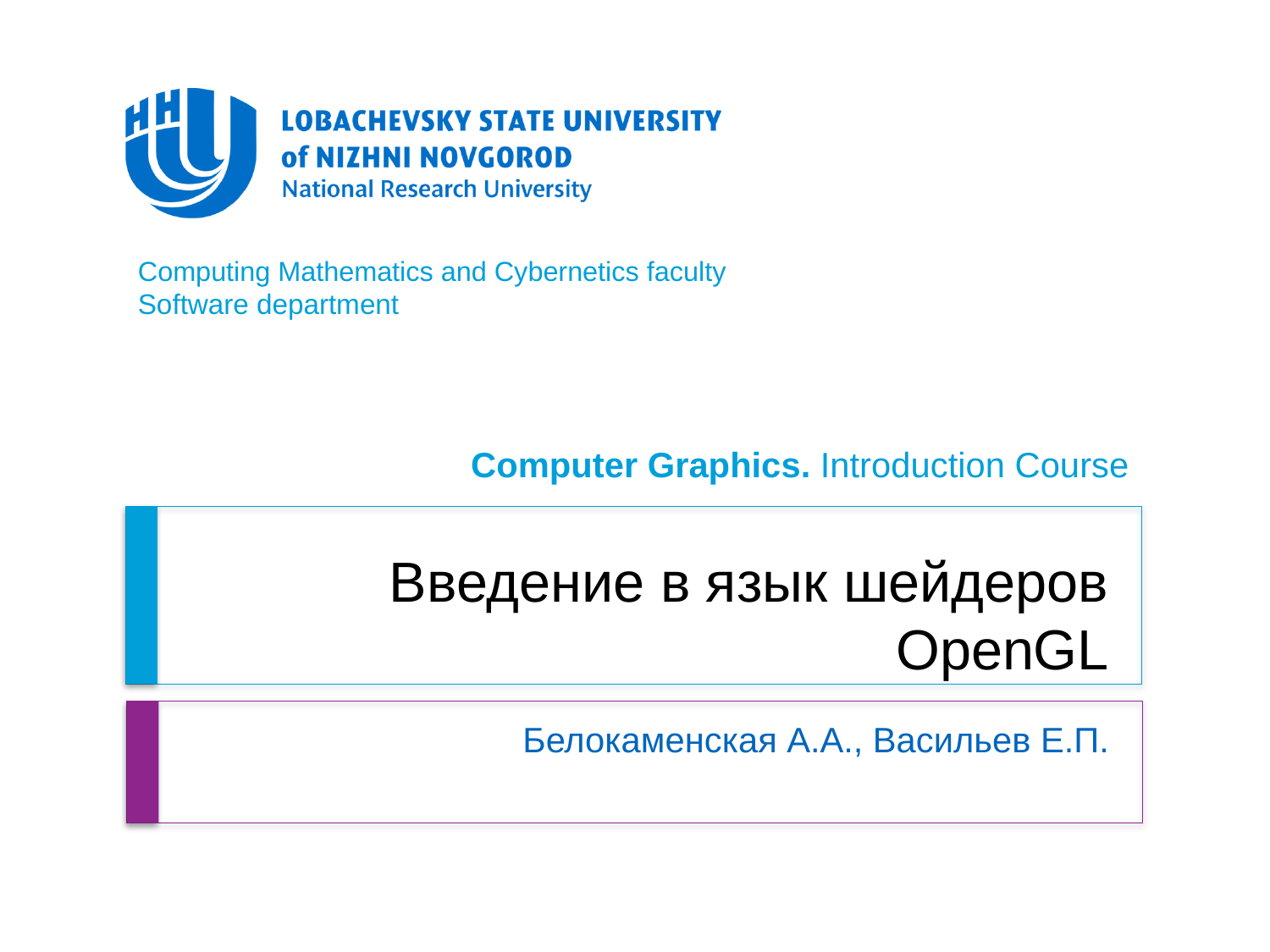

# Введение в язык шейдеров OpenGL
Белокаменская А.А., Васильев Е.П.